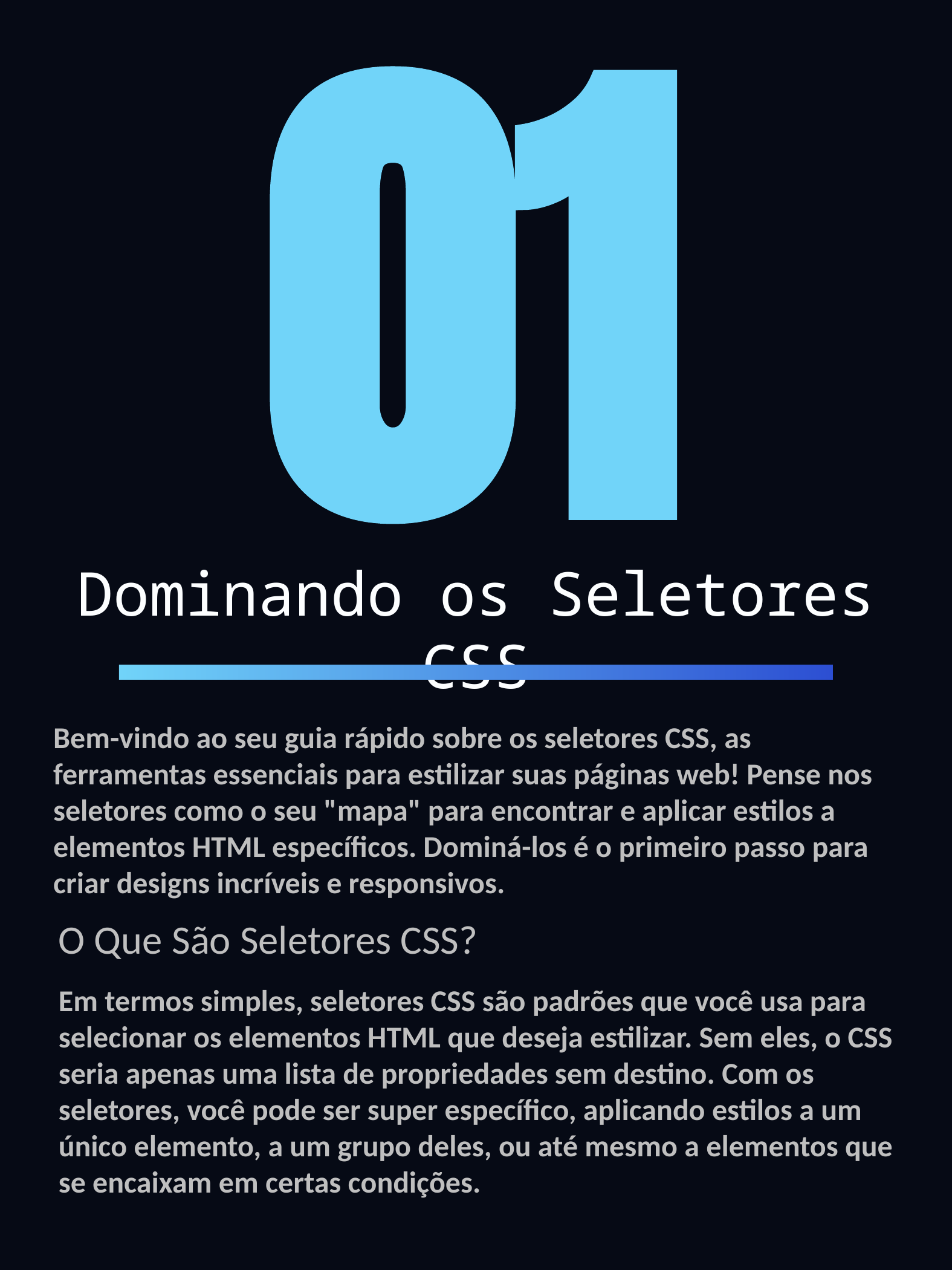

01
Dominando os Seletores CSS

Bem-vindo ao seu guia rápido sobre os seletores CSS, as ferramentas essenciais para estilizar suas páginas web! Pense nos seletores como o seu "mapa" para encontrar e aplicar estilos a elementos HTML específicos. Dominá-los é o primeiro passo para criar designs incríveis e responsivos.
O Que São Seletores CSS?

Em termos simples, seletores CSS são padrões que você usa para selecionar os elementos HTML que deseja estilizar. Sem eles, o CSS seria apenas uma lista de propriedades sem destino. Com os seletores, você pode ser super específico, aplicando estilos a um único elemento, a um grupo deles, ou até mesmo a elementos que se encaixam em certas condições.